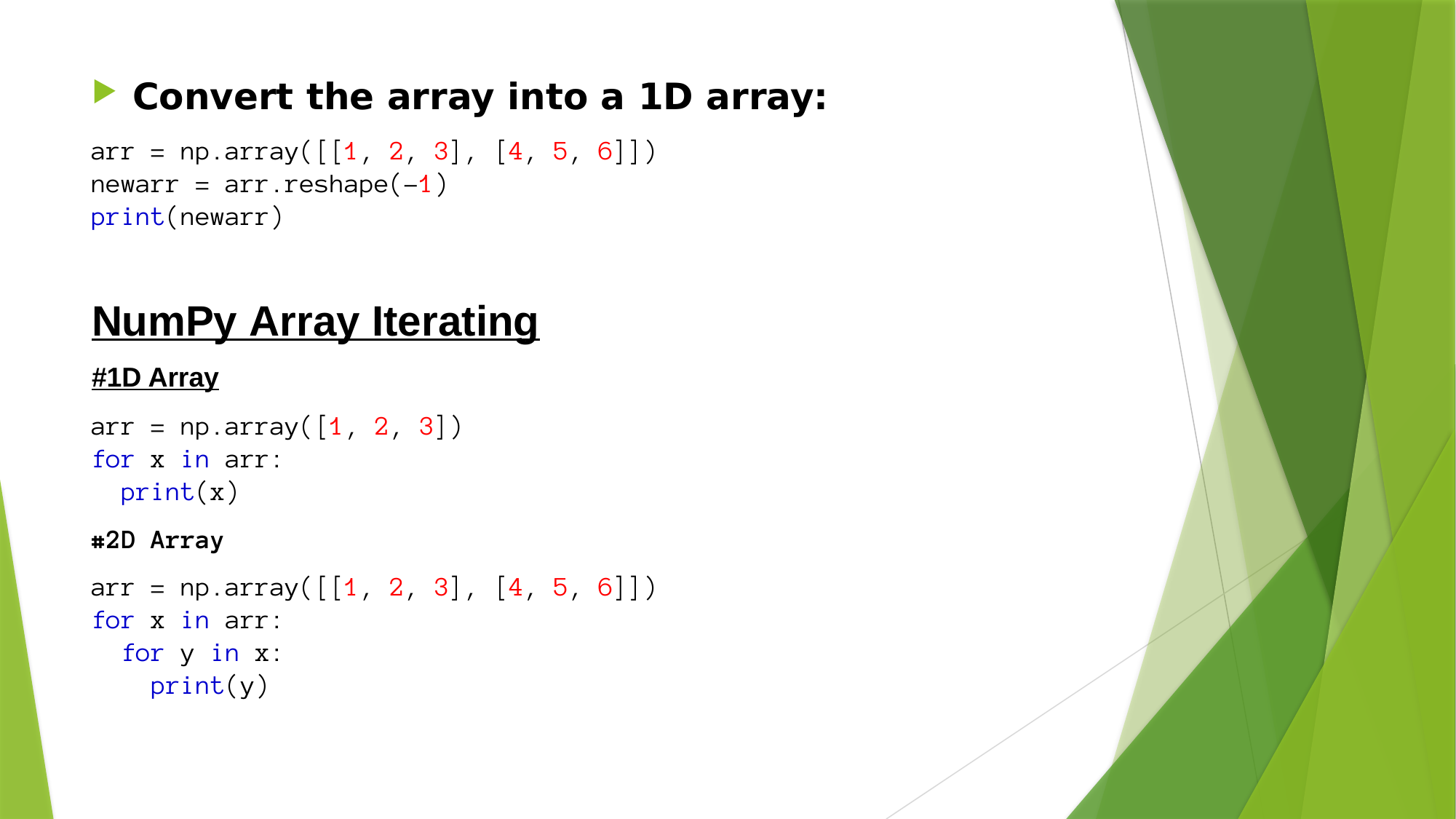

Convert the array into a 1D array:
arr = np.array([[1, 2, 3], [4, 5, 6]])
newarr = arr.reshape(-1)
print(newarr)

NumPy Array Iterating
#1D Array
arr = np.array([1, 2, 3])
for x in arr:
  print(x)
#2D Array
arr = np.array([[1, 2, 3], [4, 5, 6]])
for x in arr:
  for y in x:
    print(y)